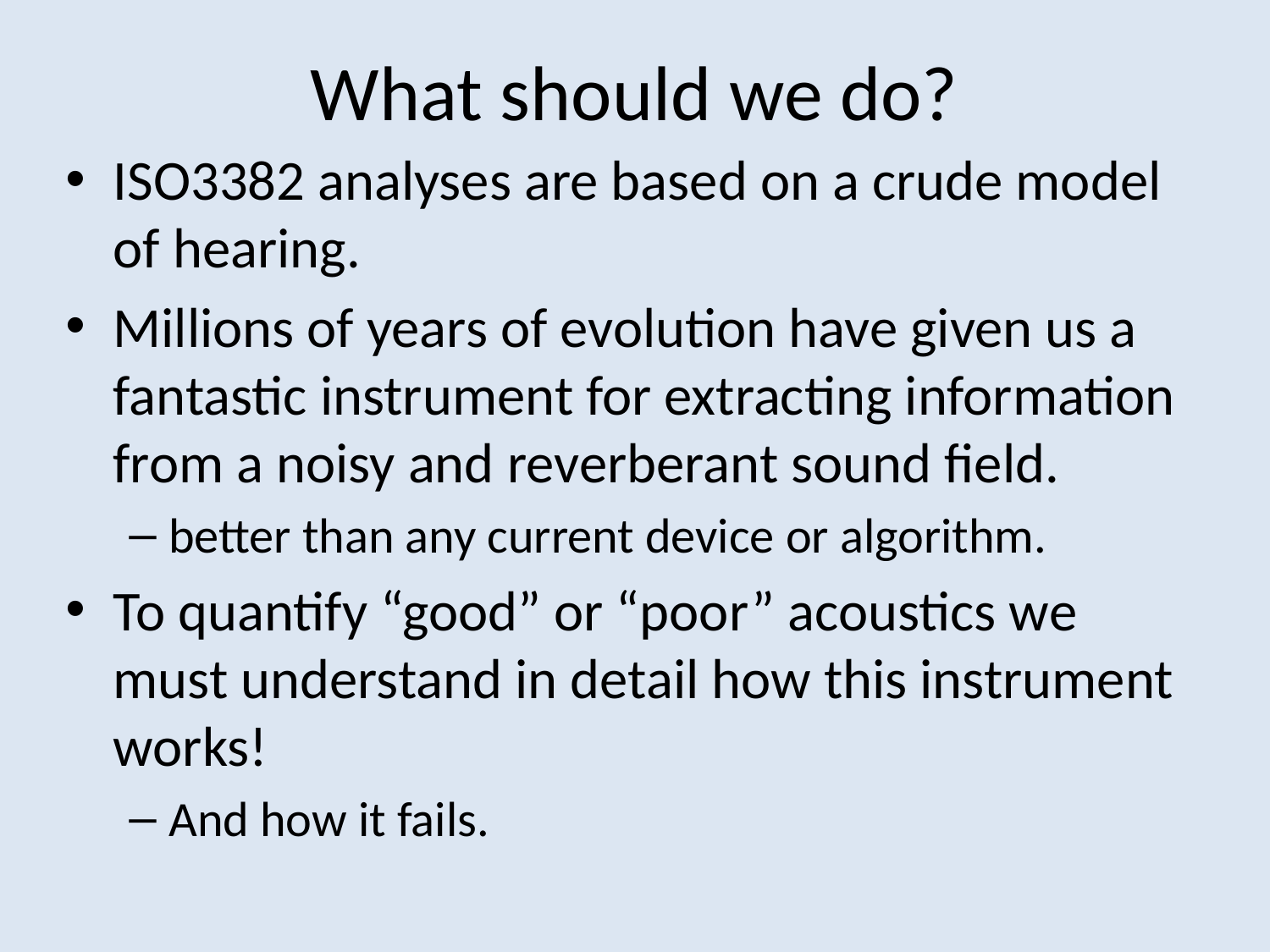

# What should we do?
ISO3382 analyses are based on a crude model of hearing.
Millions of years of evolution have given us a fantastic instrument for extracting information from a noisy and reverberant sound field.
better than any current device or algorithm.
To quantify “good” or “poor” acoustics we must understand in detail how this instrument works!
And how it fails.